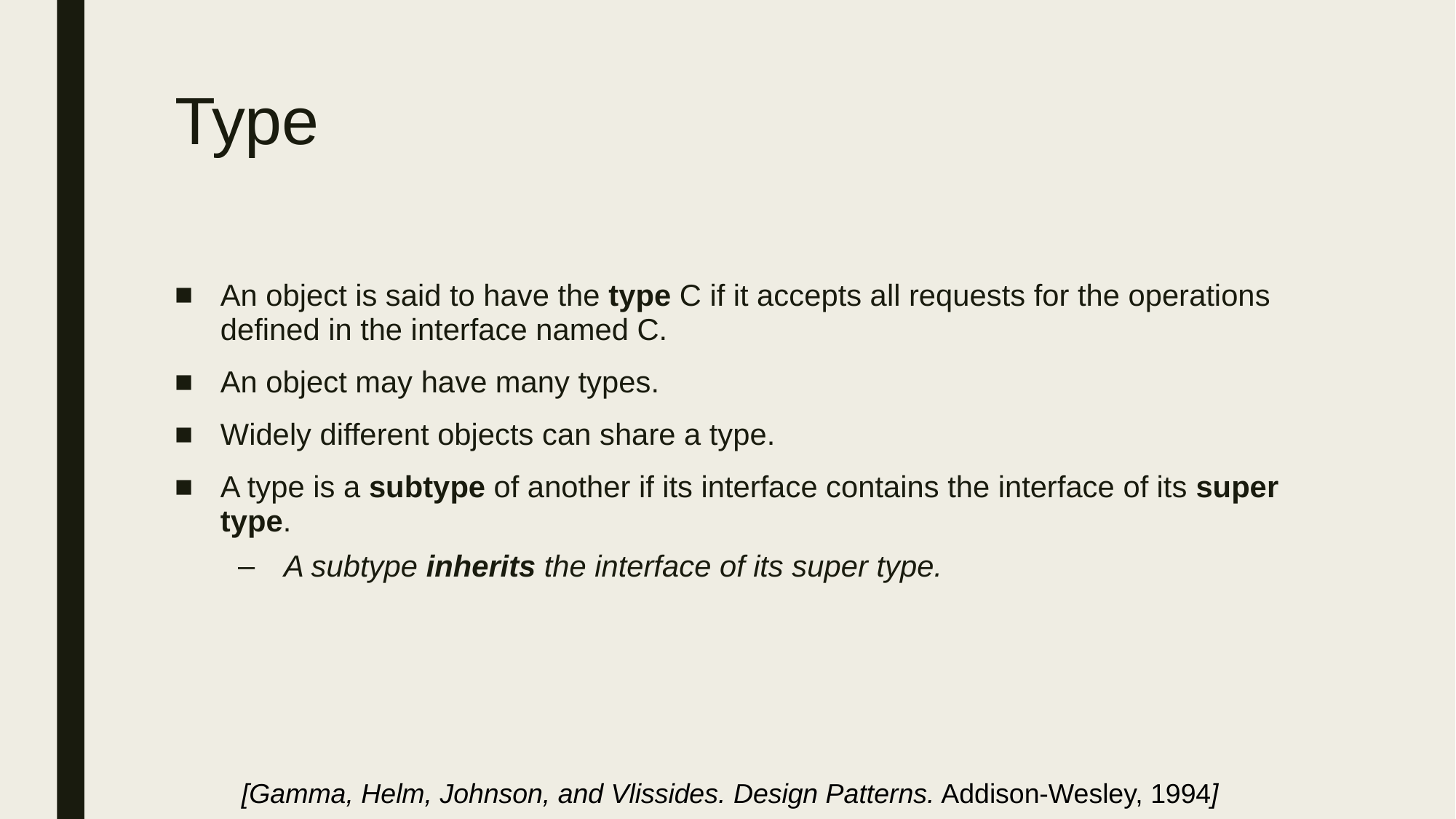

# Type
An object is said to have the type C if it accepts all requests for the operations defined in the interface named C.
An object may have many types.
Widely different objects can share a type.
A type is a subtype of another if its interface contains the interface of its super type.
A subtype inherits the interface of its super type.
[Gamma, Helm, Johnson, and Vlissides. Design Patterns. Addison-Wesley, 1994]